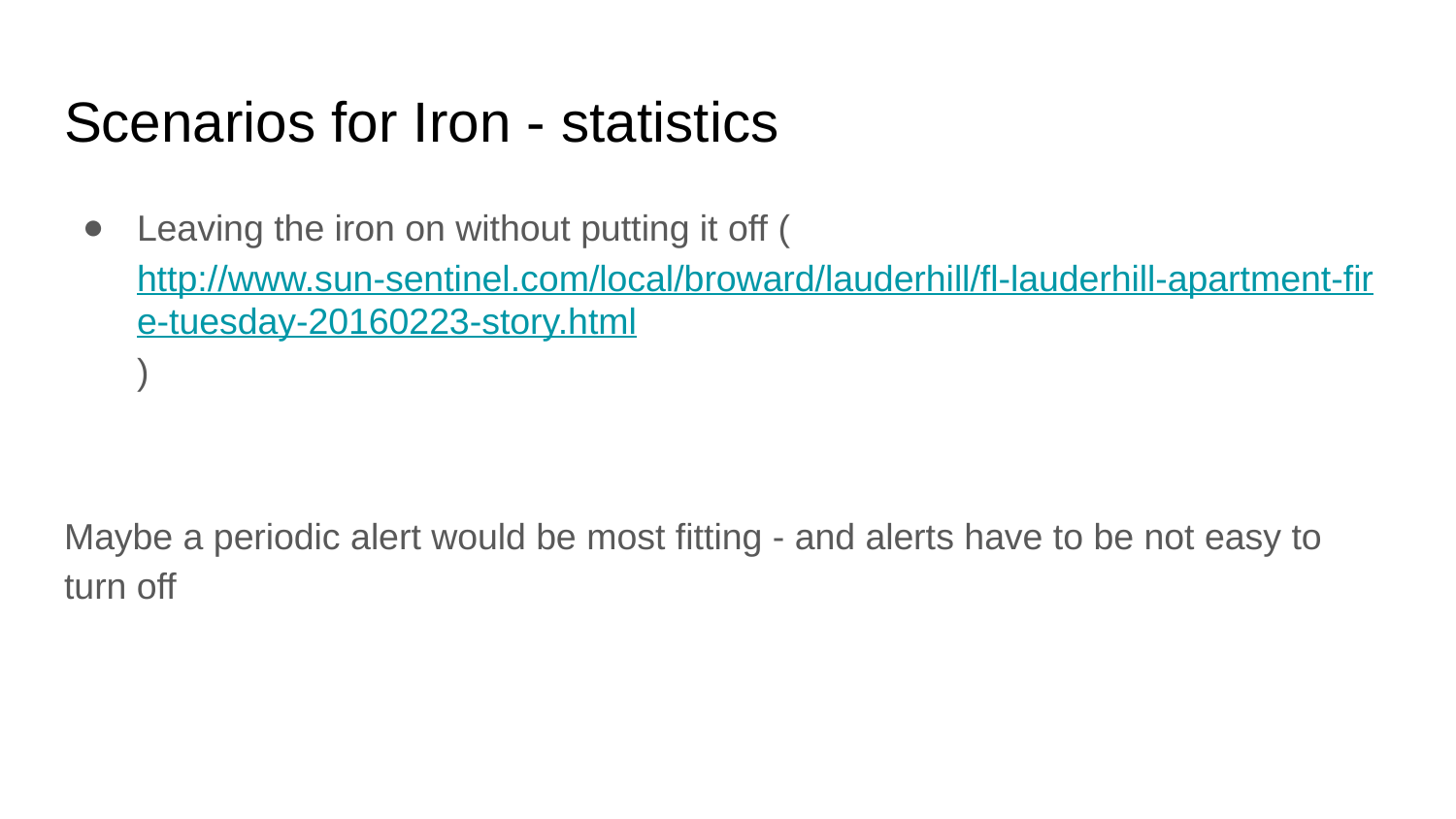

# Scenarios for Iron - statistics
Leaving the iron on without putting it off (http://www.sun-sentinel.com/local/broward/lauderhill/fl-lauderhill-apartment-fire-tuesday-20160223-story.html)

Maybe a periodic alert would be most fitting - and alerts have to be not easy to turn off